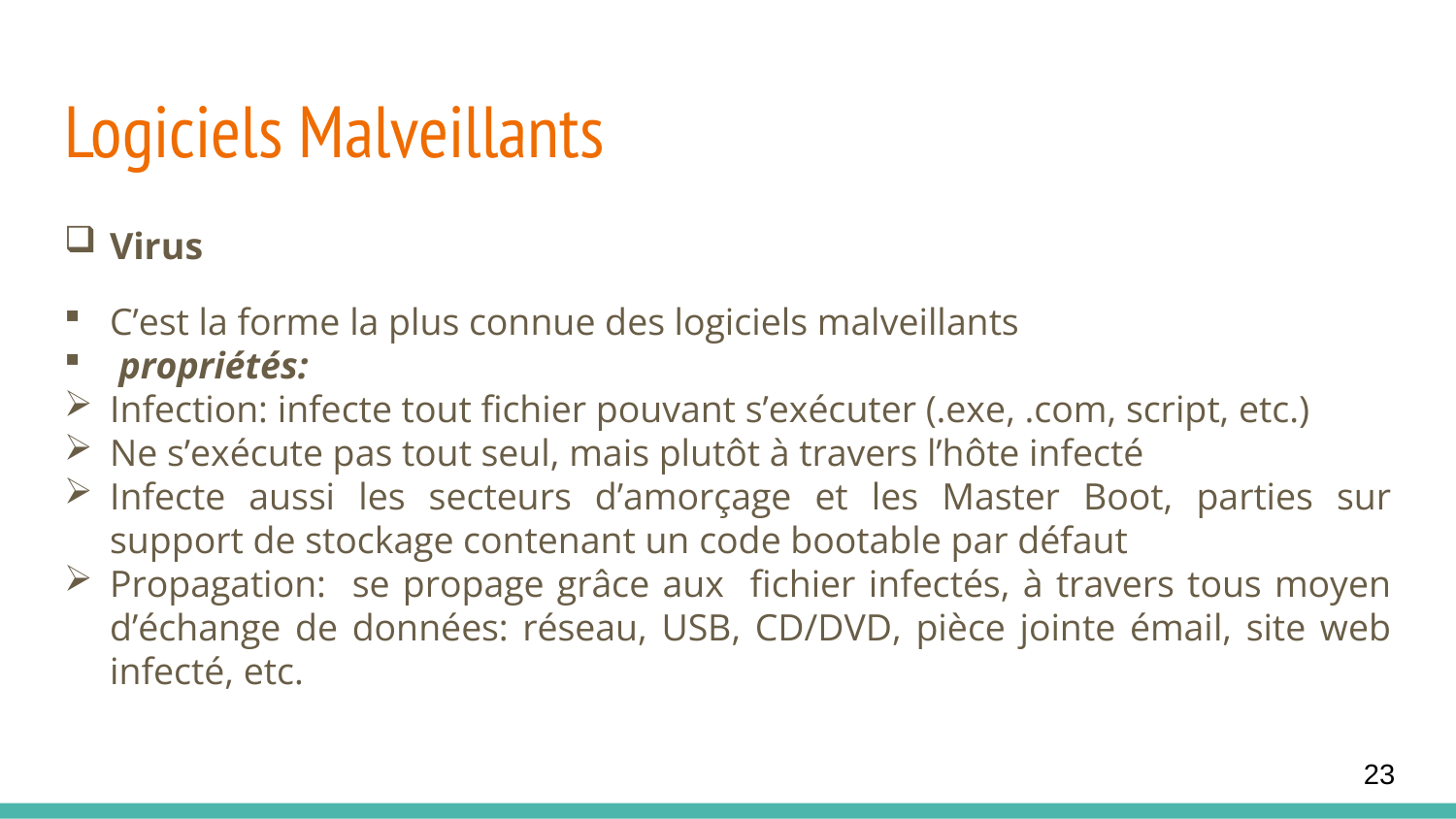

# Logiciels Malveillants
Virus
C’est la forme la plus connue des logiciels malveillants
 propriétés:
Infection: infecte tout fichier pouvant s’exécuter (.exe, .com, script, etc.)
Ne s’exécute pas tout seul, mais plutôt à travers l’hôte infecté
Infecte aussi les secteurs d’amorçage et les Master Boot, parties sur support de stockage contenant un code bootable par défaut
Propagation:  se propage grâce aux  fichier infectés, à travers tous moyen d’échange de données: réseau, USB, CD/DVD, pièce jointe émail, site web infecté, etc.

23